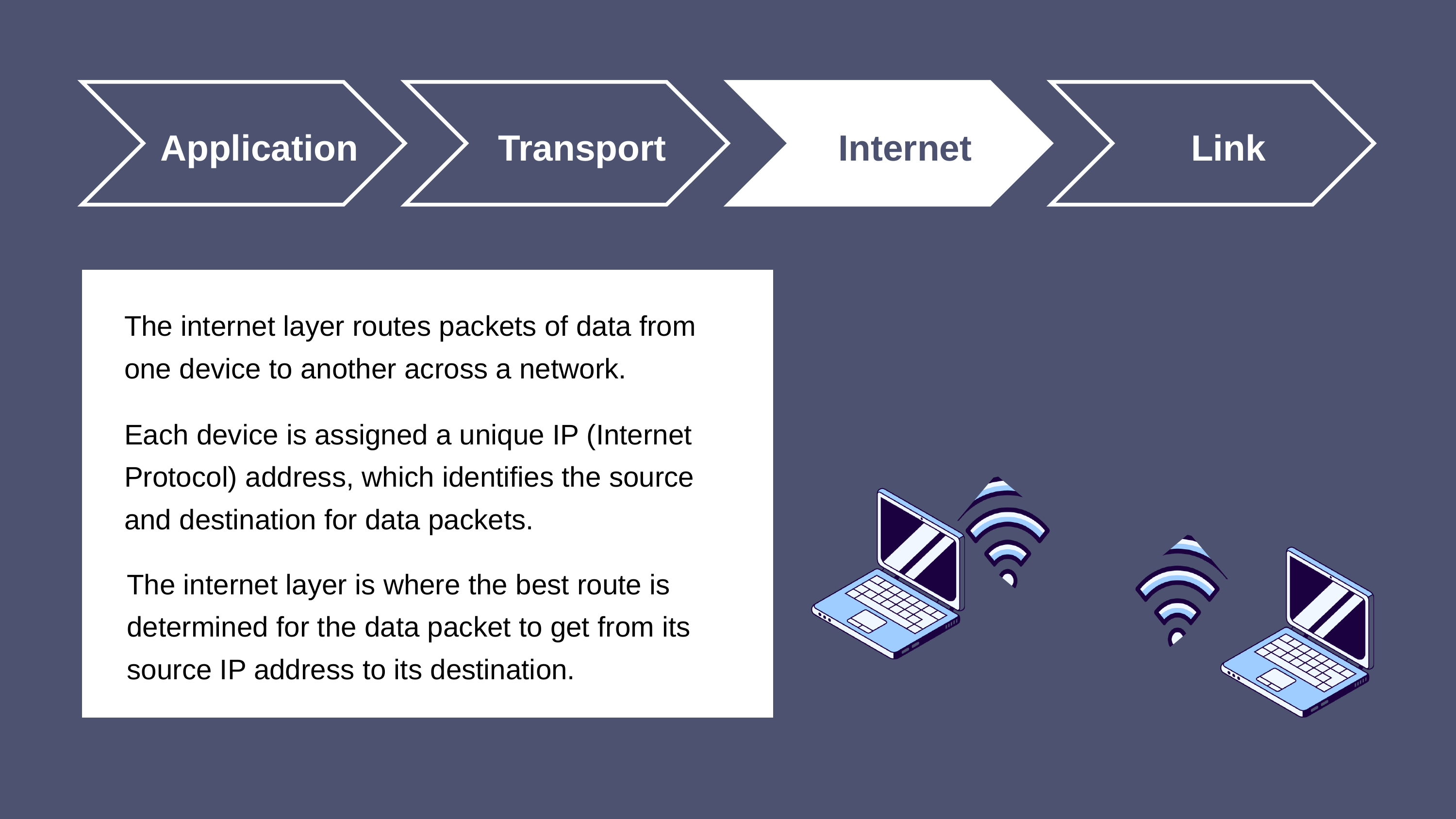

Application
Transport
Internet
Link

The internet layer routes packets of data from one device to another across a network.
Each device is assigned a unique IP (Internet Protocol) address, which identifies the source and destination for data packets.

The internet layer is where the best route is determined for the data packet to get from its source IP address to its destination.